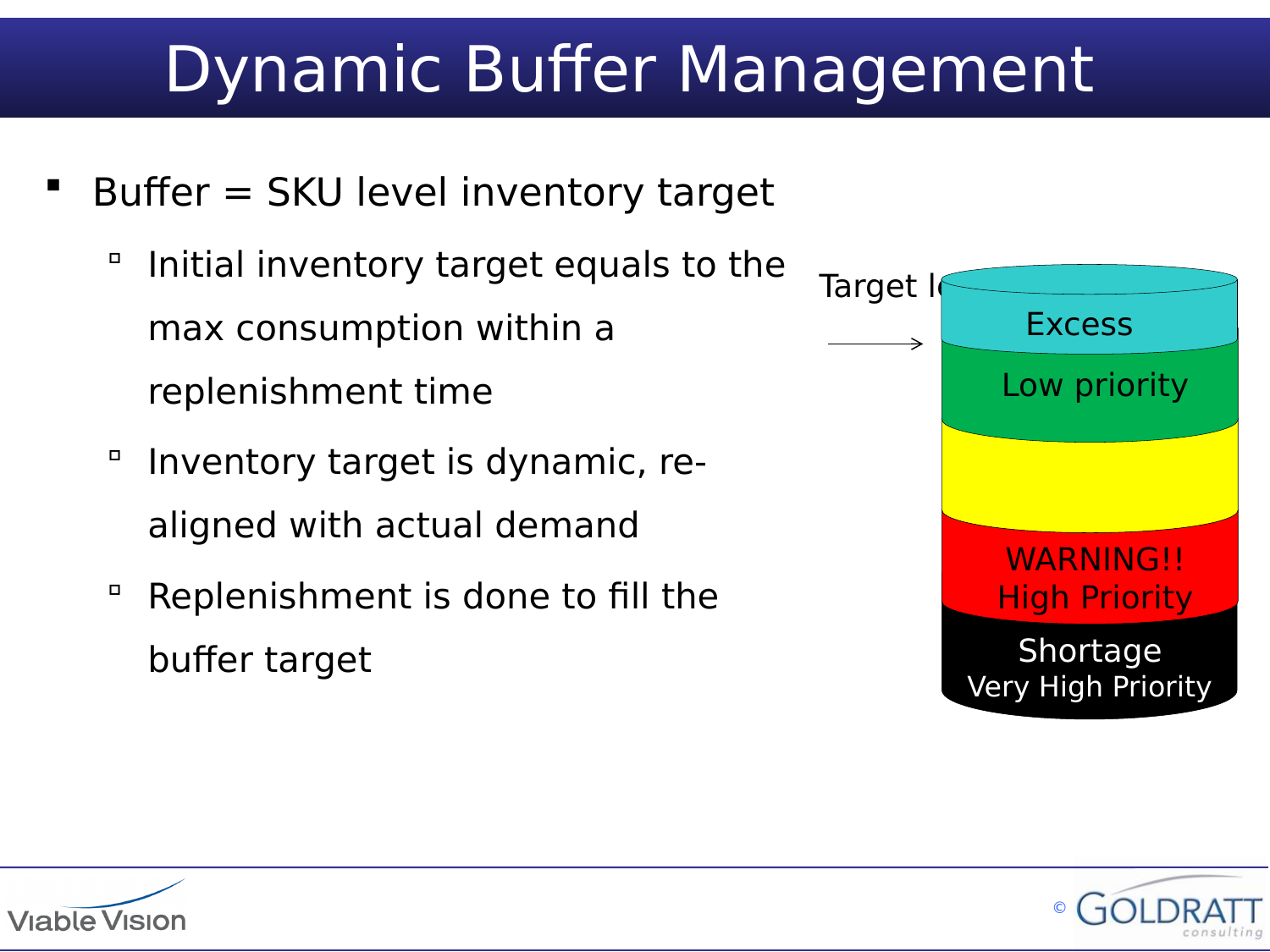

# Dynamic Buffer Management
Buffer = SKU level inventory target
Initial inventory target equals to the max consumption within a replenishment time
Inventory target is dynamic, re-aligned with actual demand
Replenishment is done to fill the buffer target

Target level

Excess

Low priority
WARNING!!
High Priority

Shortage
Very High Priority